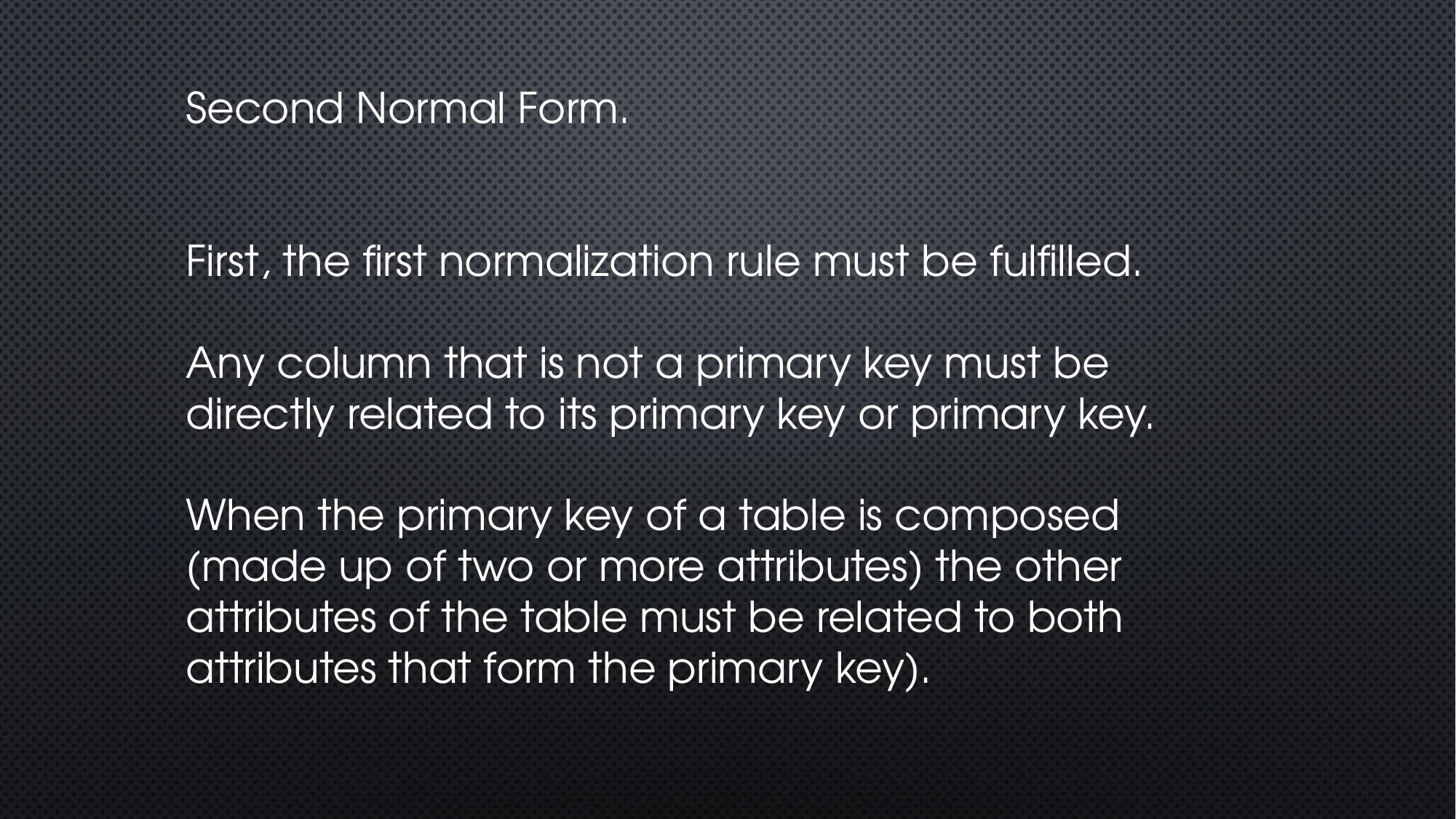

Second Normal Form.

First, the first normalization rule must be fulfilled.

Any column that is not a primary key must be directly related to its primary key or primary key.

When the primary key of a table is composed (made up of two or more attributes) the other attributes of the table must be related to both attributes that form the primary key).